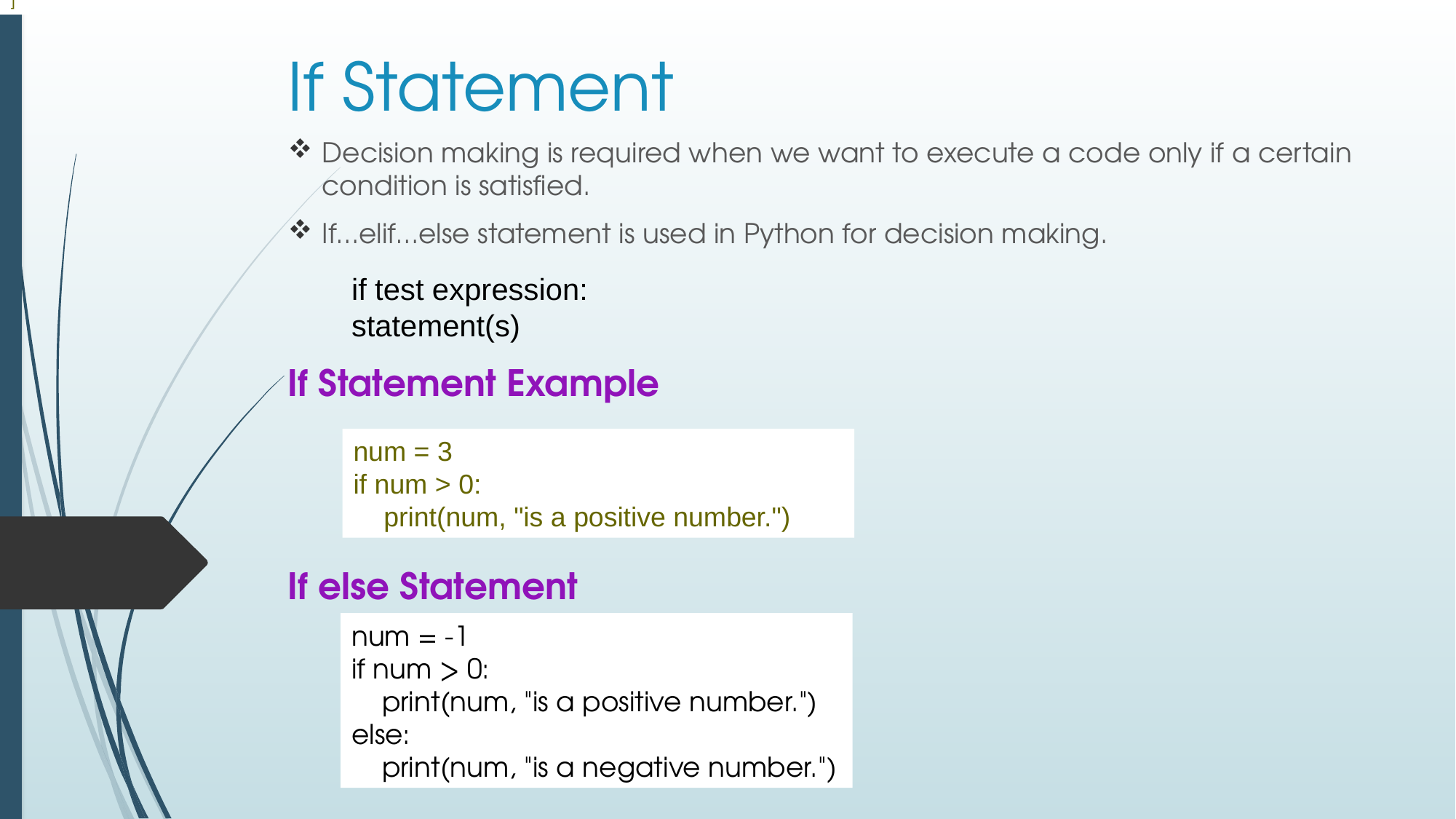

]
# If Statement
Decision making is required when we want to execute a code only if a certain condition is satisfied.
If…elif…else statement is used in Python for decision making.

If Statement Example

If else Statement

if test expression:    	statement(s)
num = 3
if num > 0:
    print(num, "is a positive number.")
num = -1
if num > 0:
    print(num, "is a positive number.")
else:
    print(num, "is a negative number.")